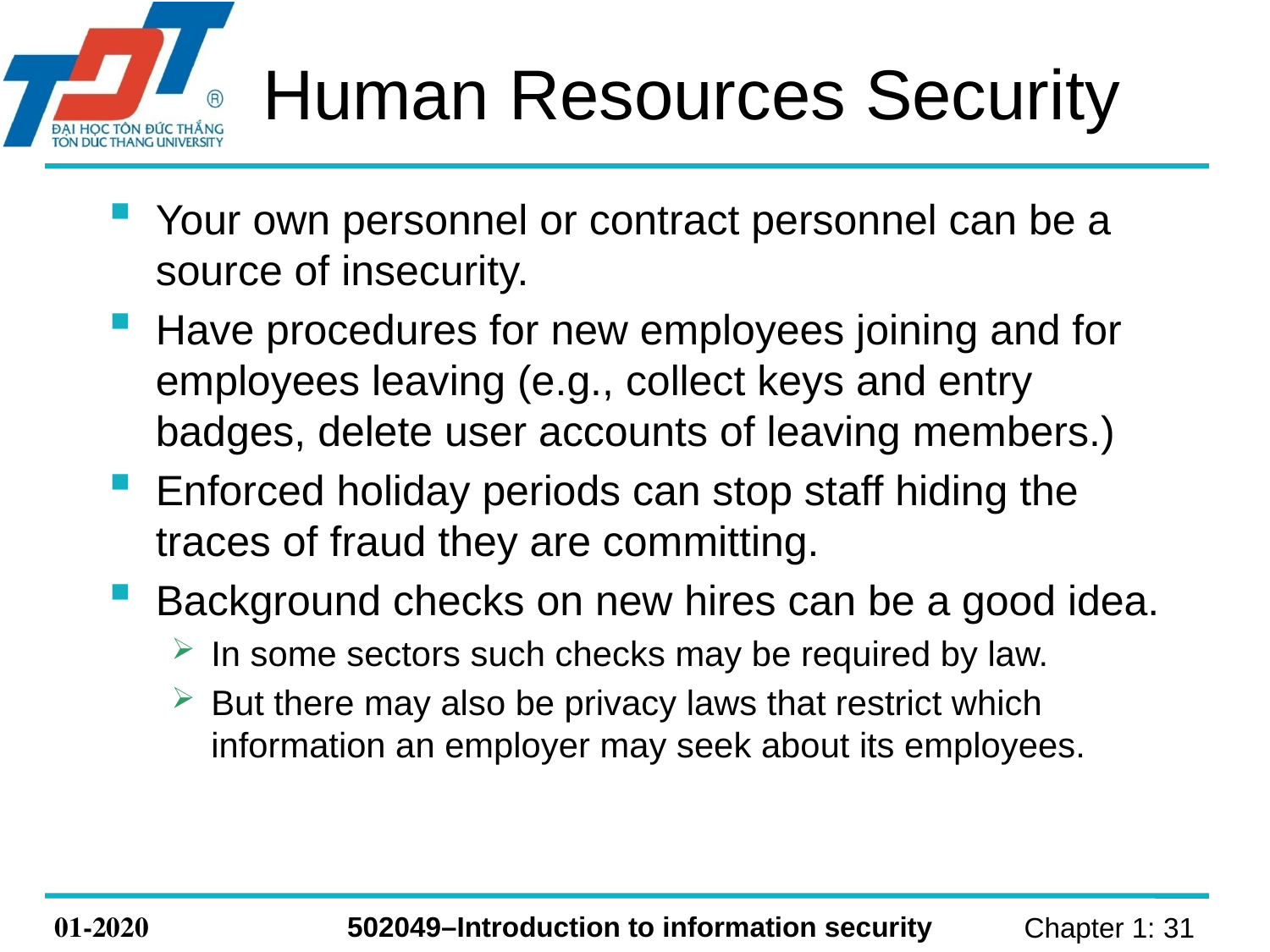

# Human Resources Security
Your own personnel or contract personnel can be a source of insecurity.
Have procedures for new employees joining and for employees leaving (e.g., collect keys and entry badges, delete user accounts of leaving members.)
Enforced holiday periods can stop staff hiding the traces of fraud they are committing.
Background checks on new hires can be a good idea.
In some sectors such checks may be required by law.
But there may also be privacy laws that restrict which information an employer may seek about its employees.